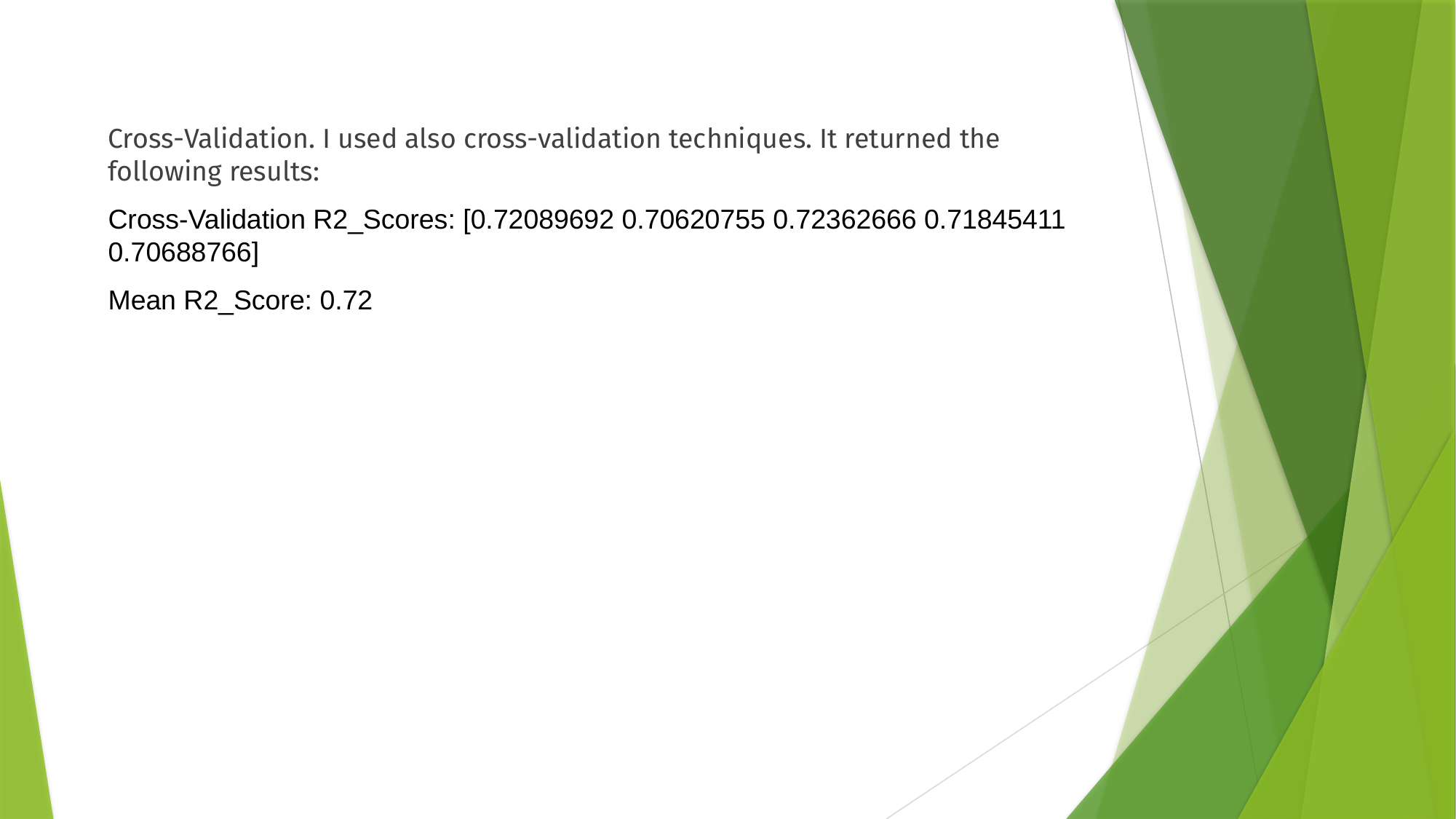

Cross-Validation. I used also cross-validation techniques. It returned the following results:
Cross-Validation R2_Scores: [0.72089692 0.70620755 0.72362666 0.71845411 0.70688766]
Mean R2_Score: 0.72